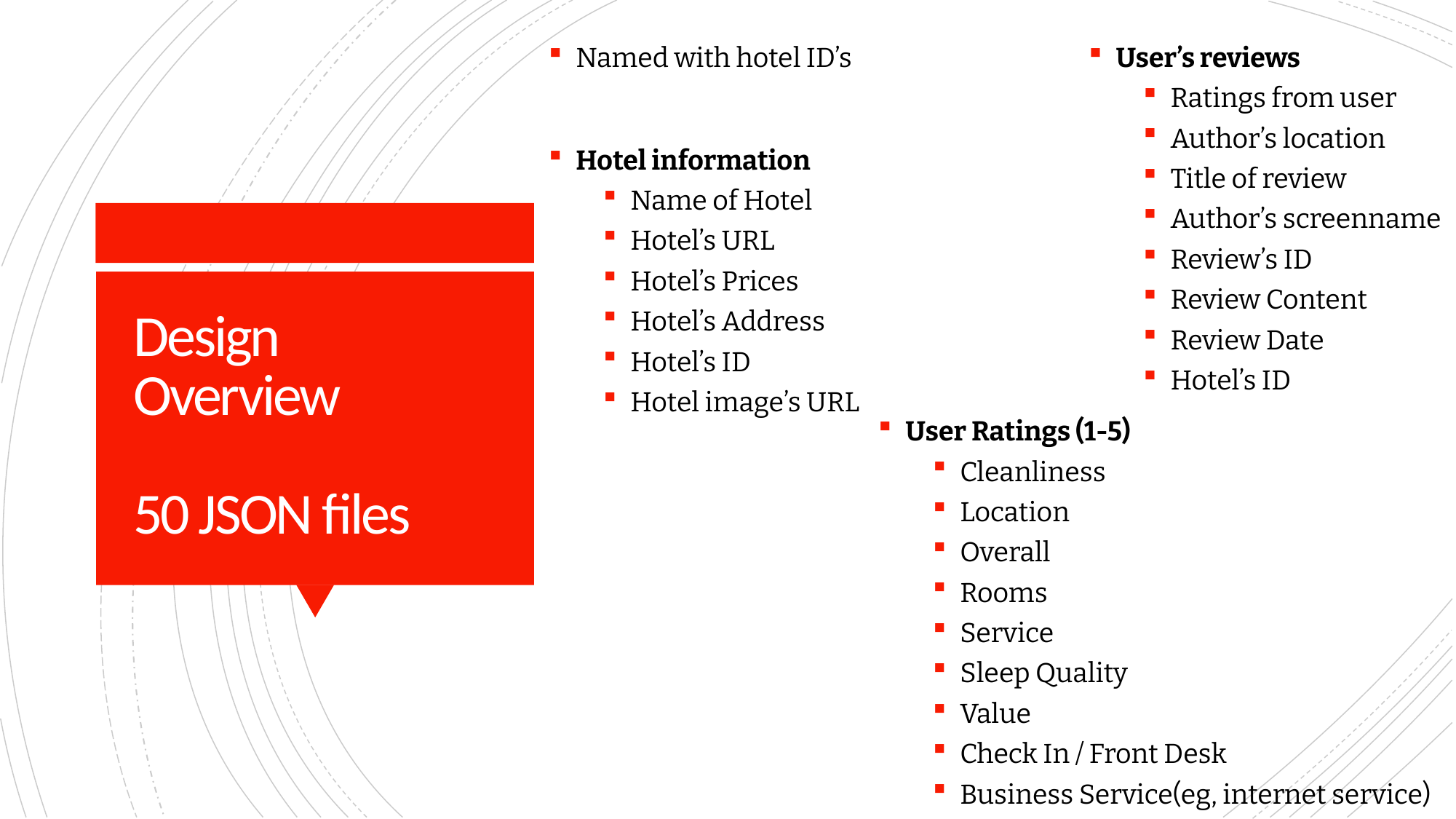

Named with hotel ID’s

Hotel information
Name of Hotel
Hotel’s URL
Hotel’s Prices
Hotel’s Address
Hotel’s ID
Hotel image’s URL
User’s reviews
Ratings from user
Author’s location
Title of review
Author’s screenname
Review’s ID
Review Content
Review Date
Hotel’s ID

# Design Overview 50 JSON files
User Ratings (1-5)
Cleanliness
Location
Overall
Rooms
Service
Sleep Quality
Value
Check In / Front Desk
Business Service(eg, internet service)